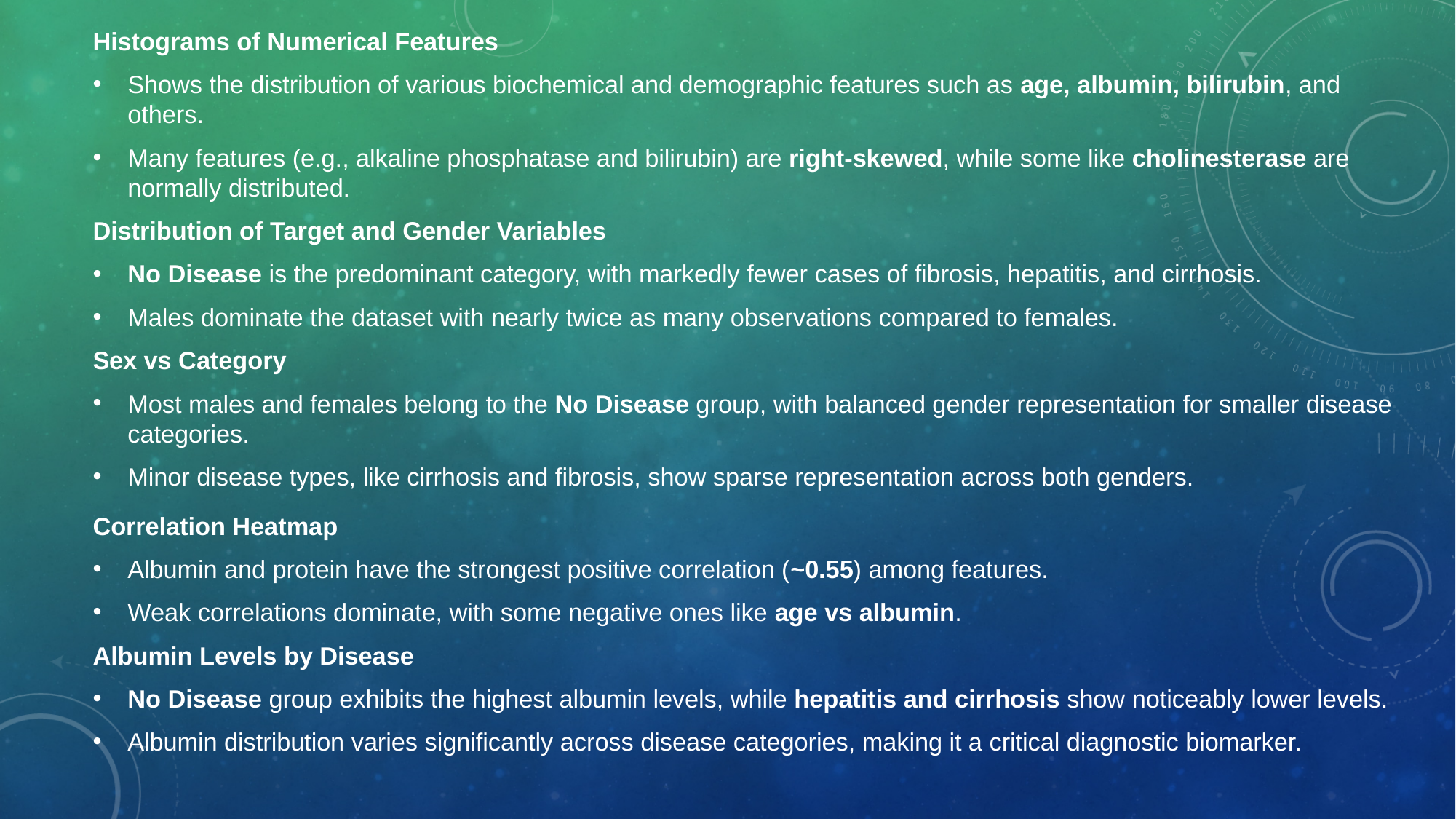

Histograms of Numerical Features
Shows the distribution of various biochemical and demographic features such as age, albumin, bilirubin, and others.
Many features (e.g., alkaline phosphatase and bilirubin) are right-skewed, while some like cholinesterase are normally distributed.
Distribution of Target and Gender Variables
No Disease is the predominant category, with markedly fewer cases of fibrosis, hepatitis, and cirrhosis.
Males dominate the dataset with nearly twice as many observations compared to females.
Sex vs Category
Most males and females belong to the No Disease group, with balanced gender representation for smaller disease categories.
Minor disease types, like cirrhosis and fibrosis, show sparse representation across both genders.
Correlation Heatmap
Albumin and protein have the strongest positive correlation (~0.55) among features.
Weak correlations dominate, with some negative ones like age vs albumin.
Albumin Levels by Disease
No Disease group exhibits the highest albumin levels, while hepatitis and cirrhosis show noticeably lower levels.
Albumin distribution varies significantly across disease categories, making it a critical diagnostic biomarker.